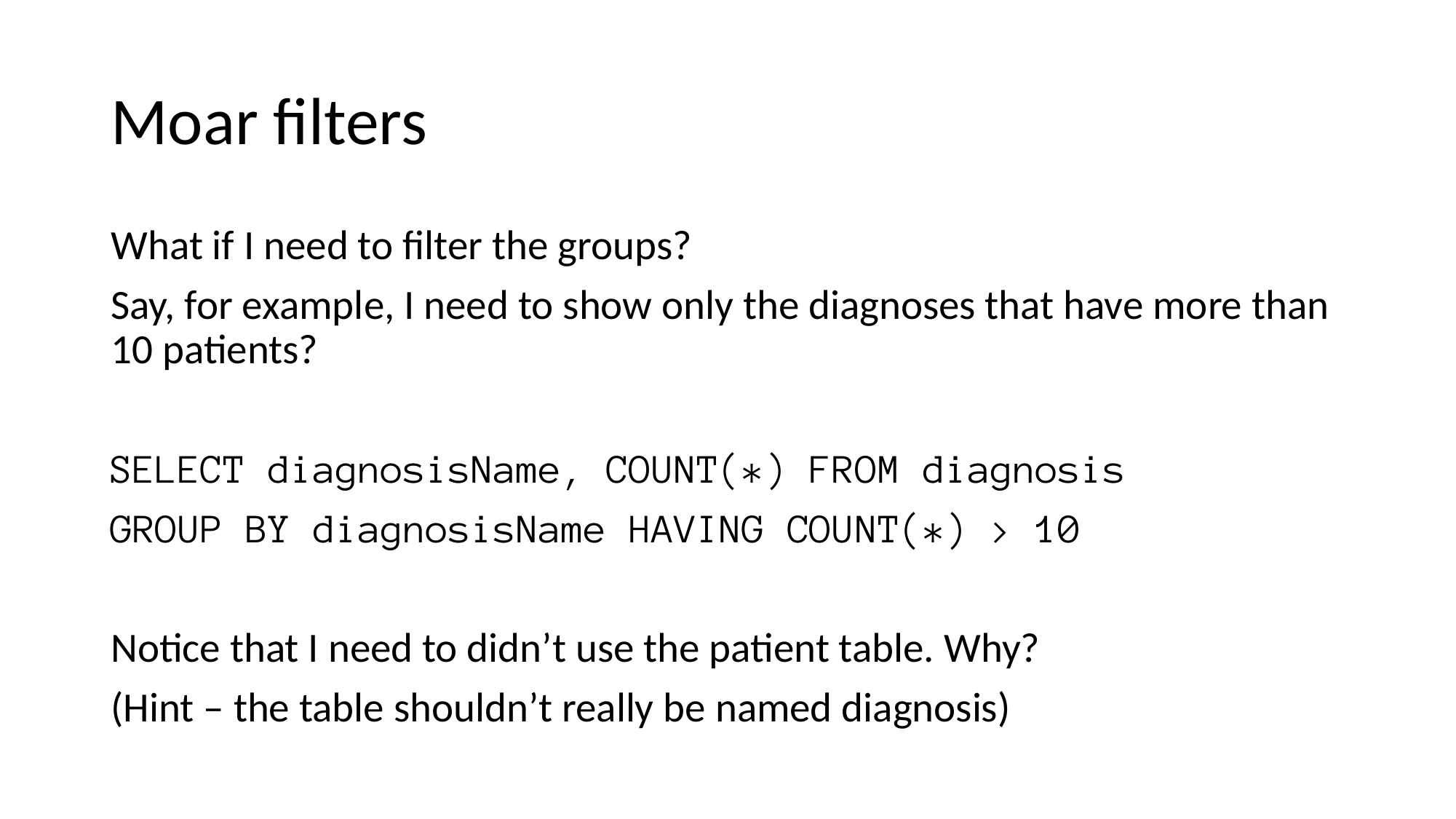

# Moar filters
What if I need to filter the groups?
Say, for example, I need to show only the diagnoses that have more than 10 patients?

SELECT diagnosisName, COUNT(*) FROM diagnosis
GROUP BY diagnosisName HAVING COUNT(*) > 10

Notice that I need to didn’t use the patient table. Why?
(Hint – the table shouldn’t really be named diagnosis)